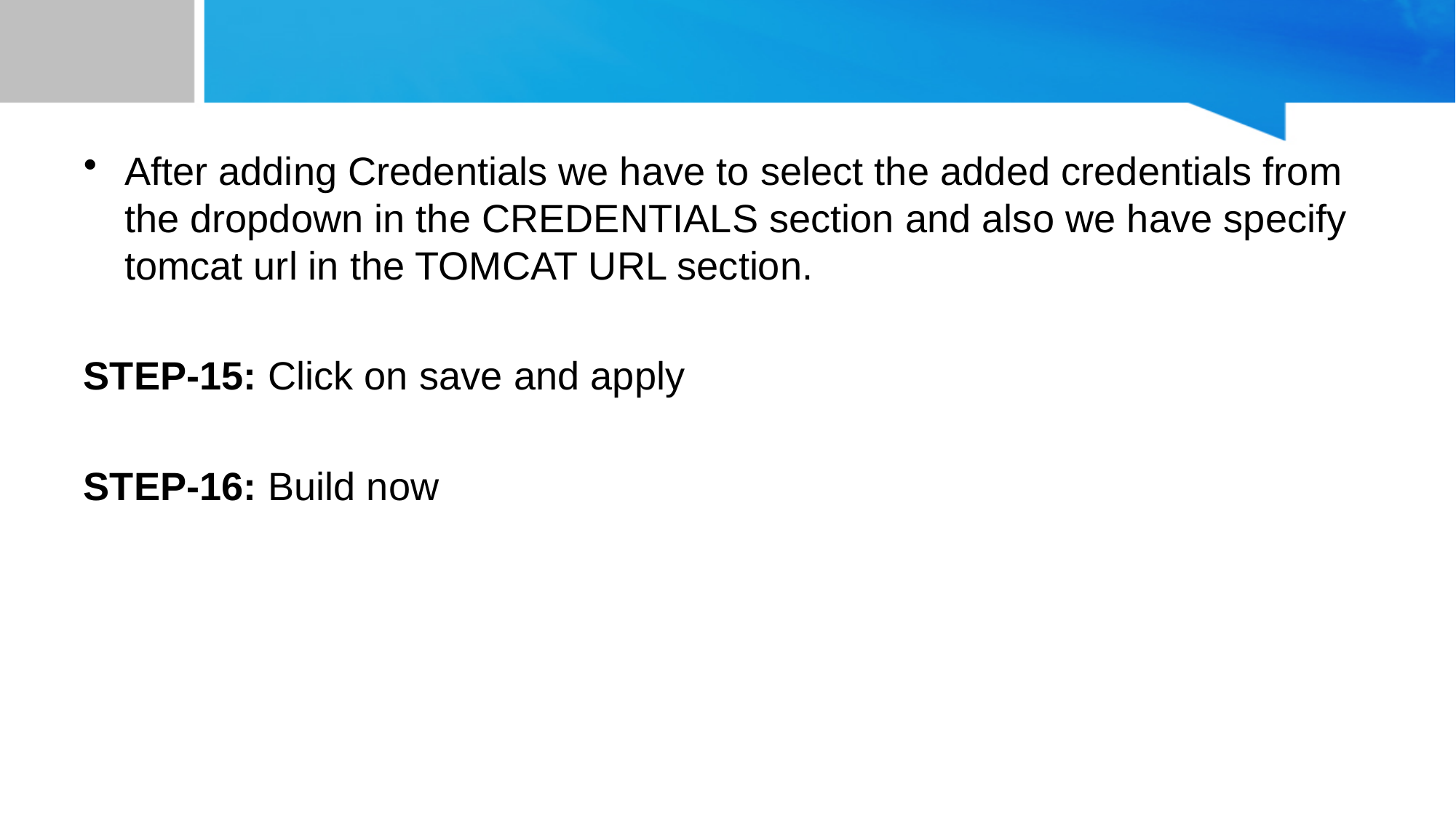

After adding Credentials we have to select the added credentials from the dropdown in the CREDENTIALS section and also we have specify tomcat url in the TOMCAT URL section.

STEP-15: Click on save and apply

STEP-16: Build now